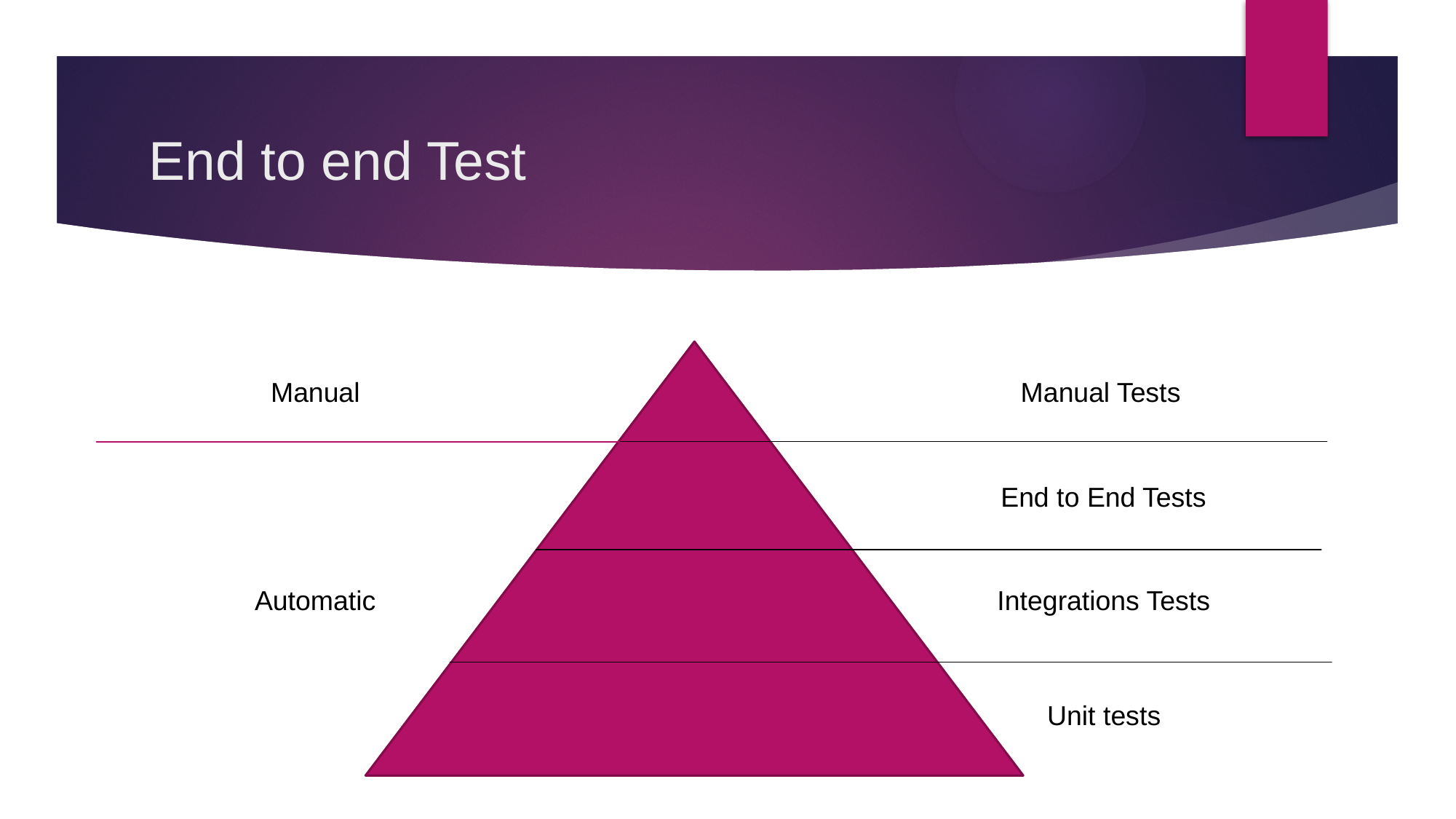

# End to end Test

Manual
Manual Tests
End to End Tests
Automatic
Integrations Tests
Unit tests